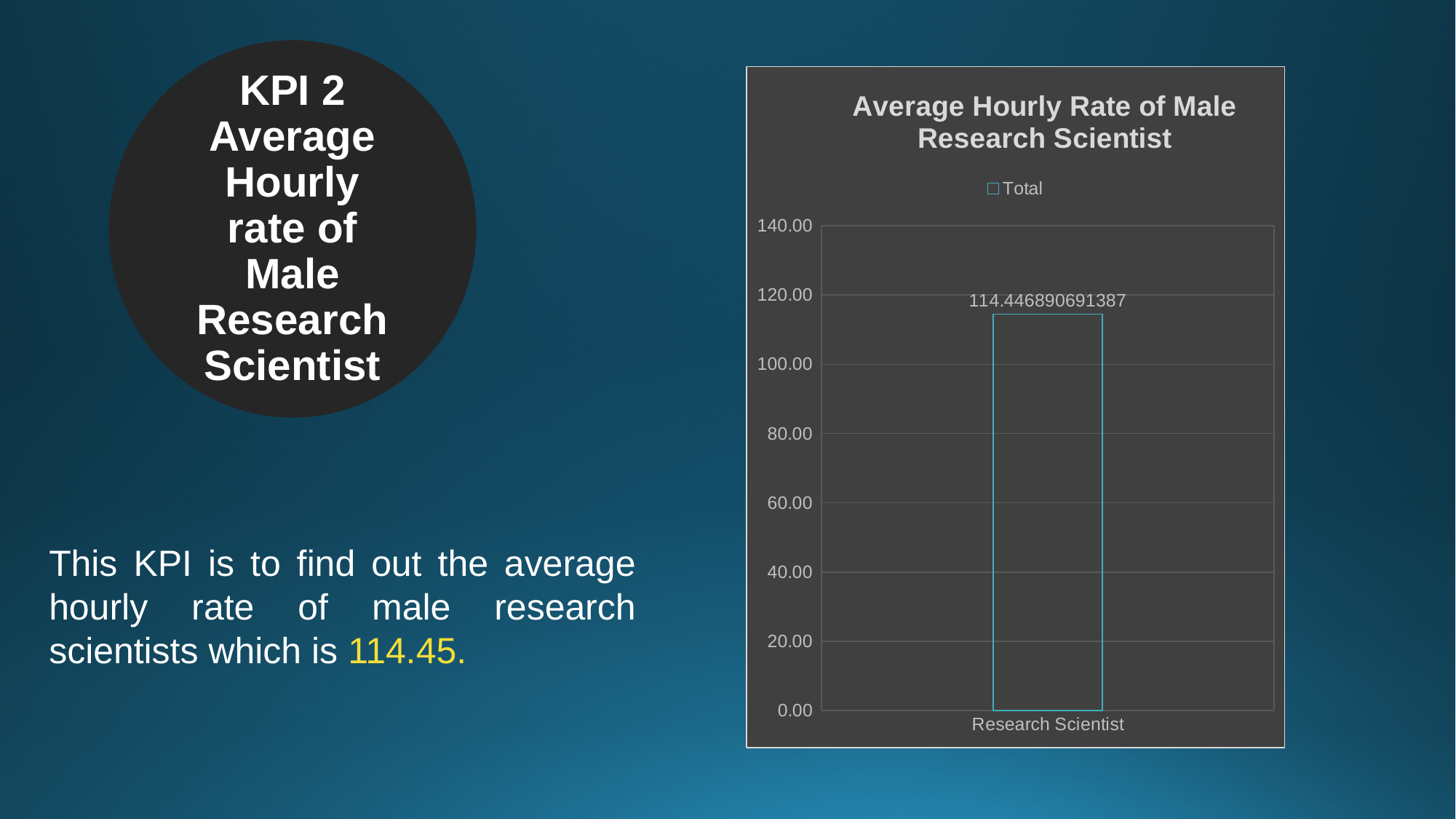

KPI 2
Average Hourly rate of Male Research Scientist

### Chart: Average Hourly Rate of Male Research Scientist

| Category |  |
|---|---|
| Research Scientist | 114.446890691387 |
This KPI is to find out the average hourly rate of male research scientists which is 114.45.